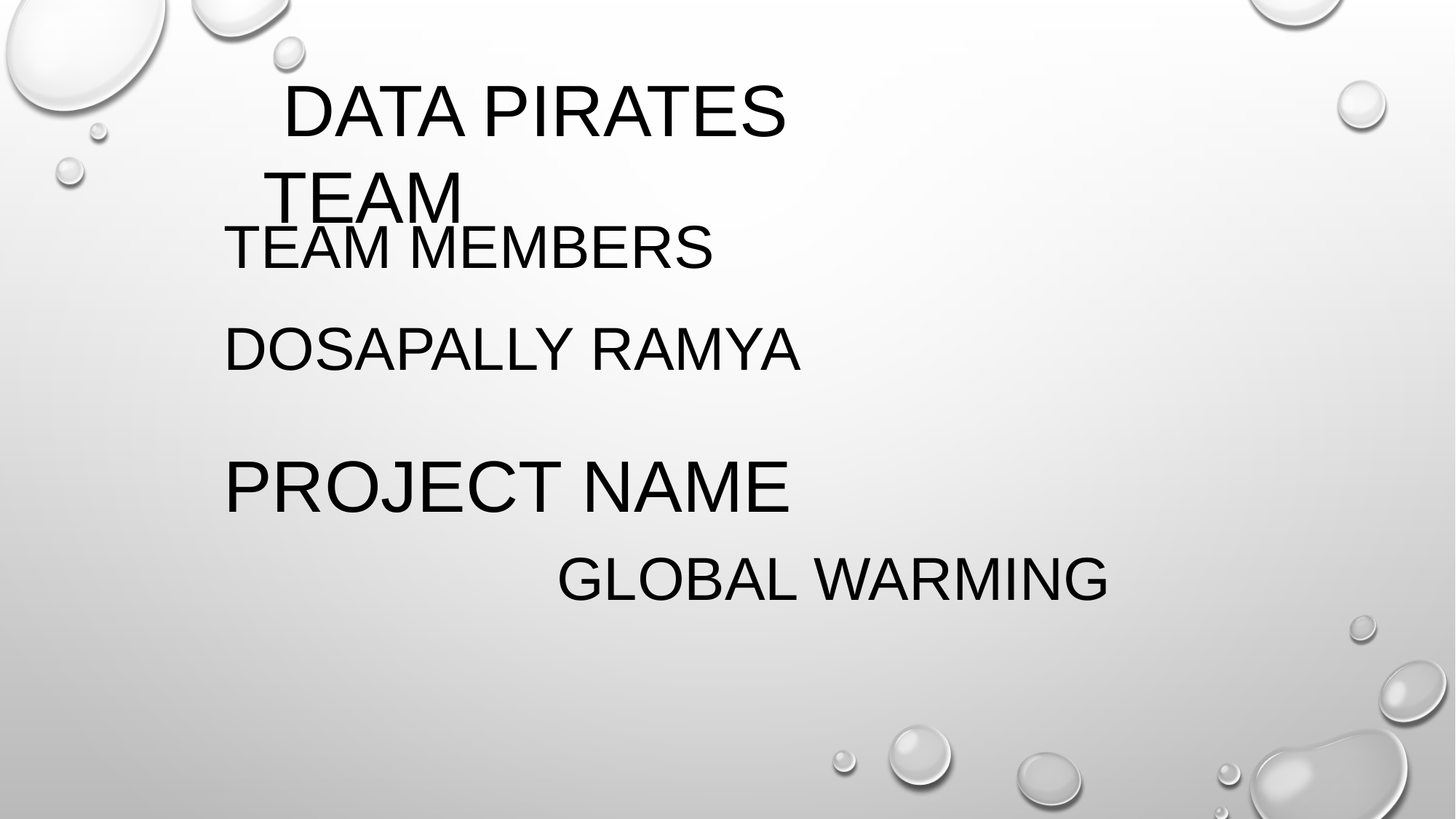

DATA PIRATES  TEAM
Team members
Dosapally ramya
PROJECT NAME
GLOBAL WARMING